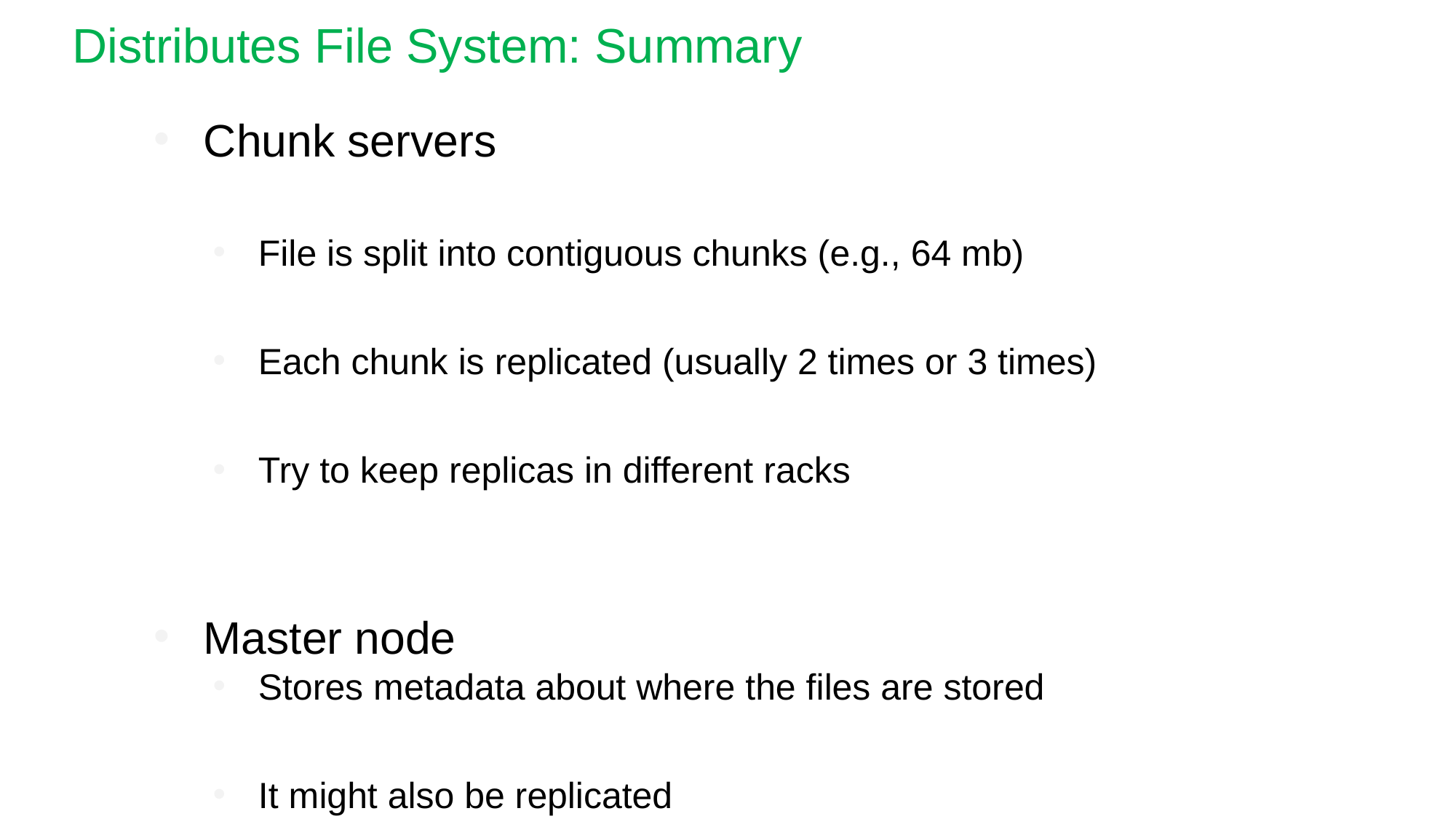

# Distributes File System: Summary
Chunk servers

File is split into contiguous chunks (e.g., 64 mb)

Each chunk is replicated (usually 2 times or 3 times)

Try to keep replicas in different racks

Master node
Stores metadata about where the files are stored

It might also be replicated